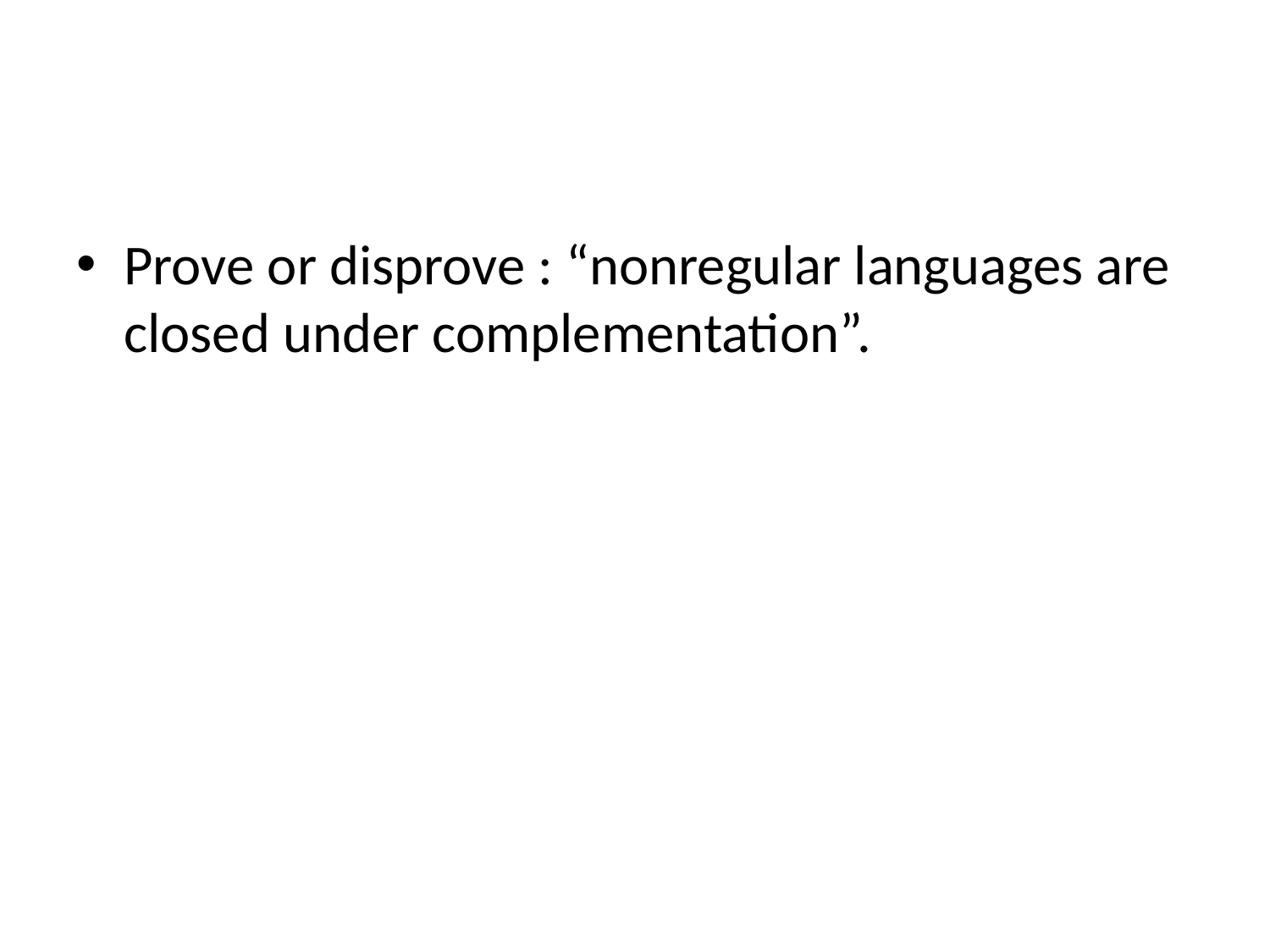

#
Prove or disprove : “nonregular languages are closed under complementation”.